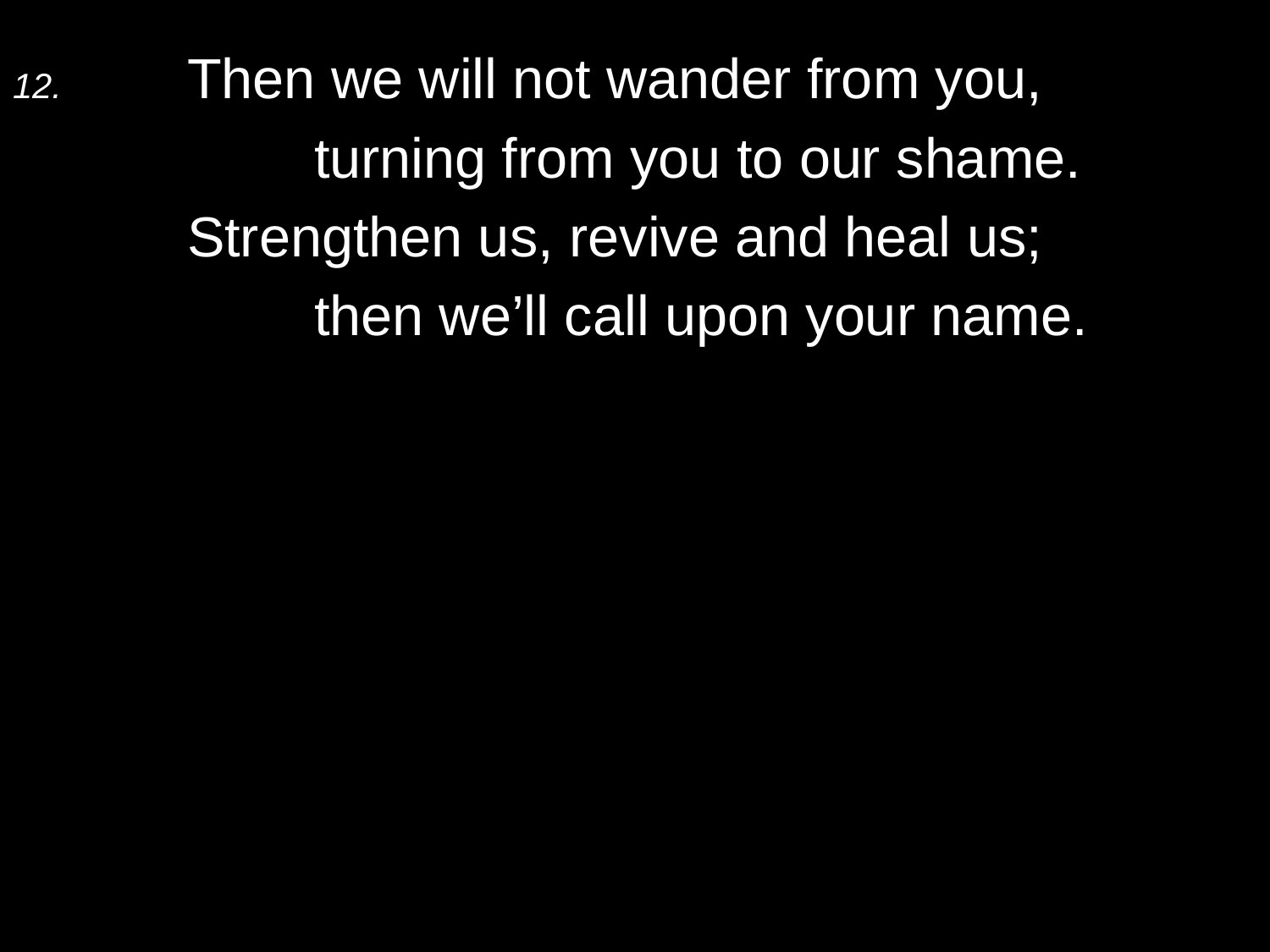

12.	Then we will not wander from you,
		turning from you to our shame.
	Strengthen us, revive and heal us;
		then we’ll call upon your name.